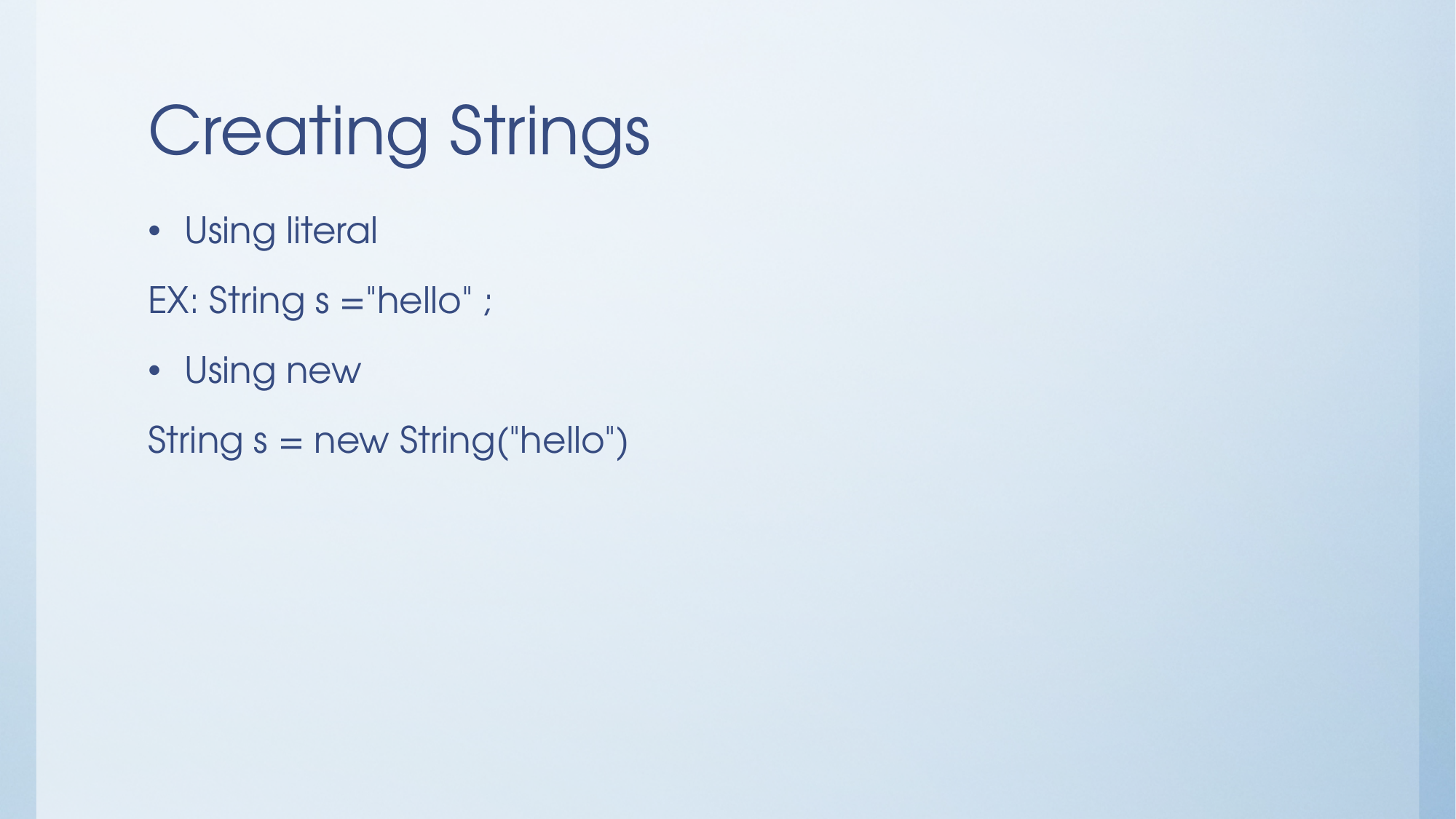

# Creating Strings
Using literal
EX: String s ="hello" ;
Using new
String s = new String("hello")